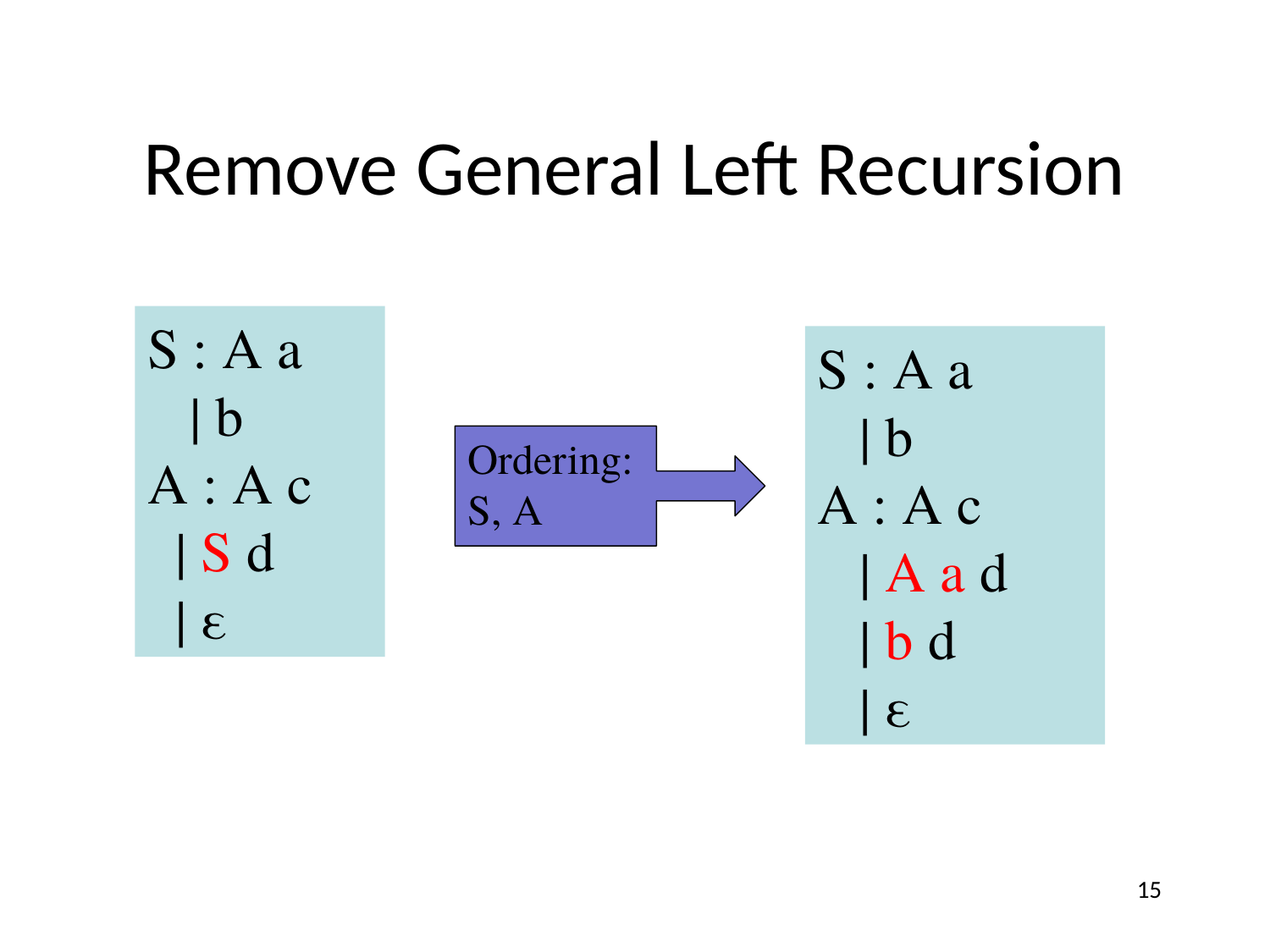

# Remove General Left Recursion
S : A a
   | b
A : A c
  | S d
  | ε
S : A a
   | b
A : A c
   | A a d
   | b d
   | ε
Ordering:
S, A
15